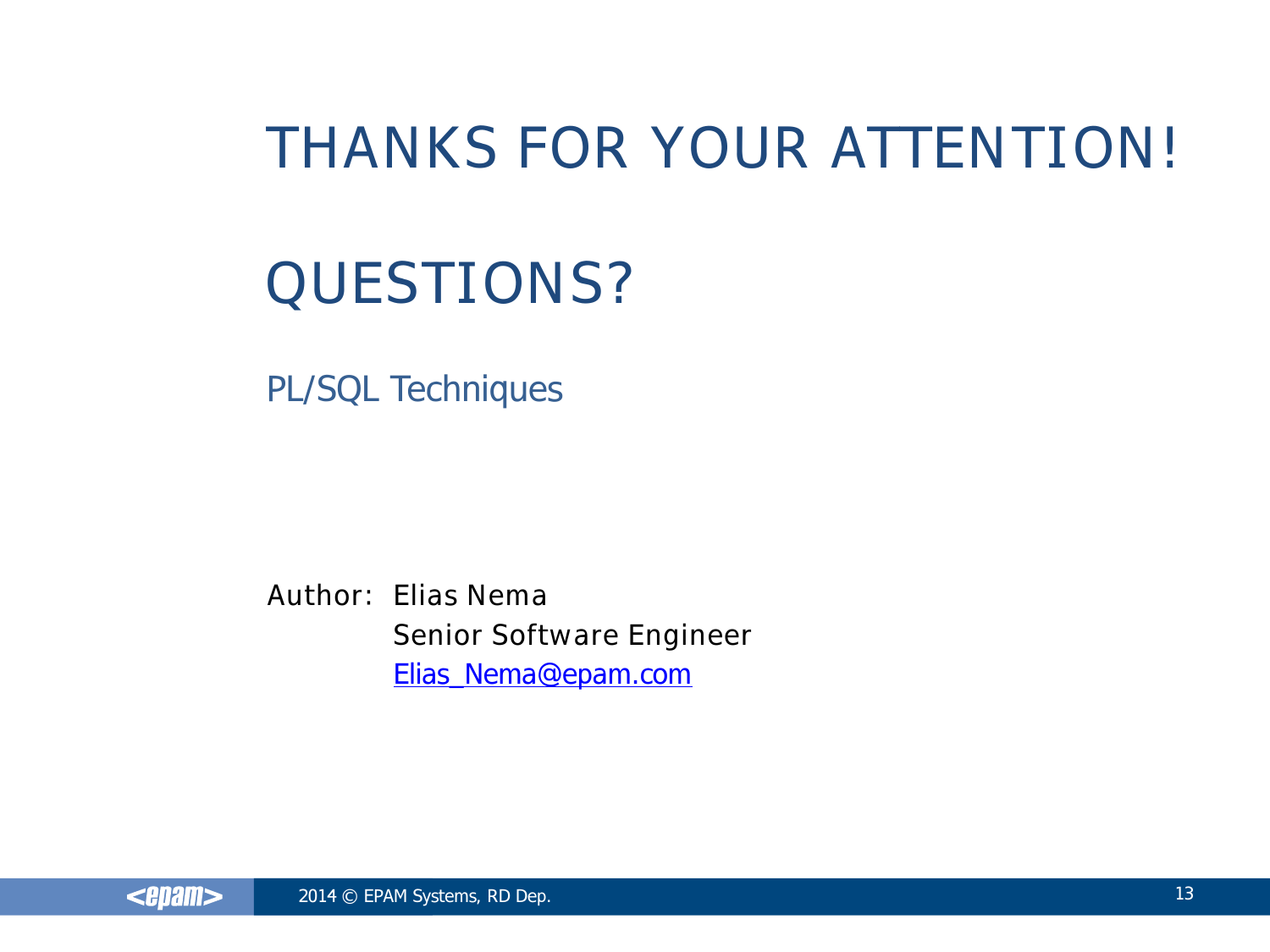

PL/SQL Techniques
Elias Nema
Senior Software Engineer
Elias_Nema@epam.com
13
2014 © EPAM Systems, RD Dep.